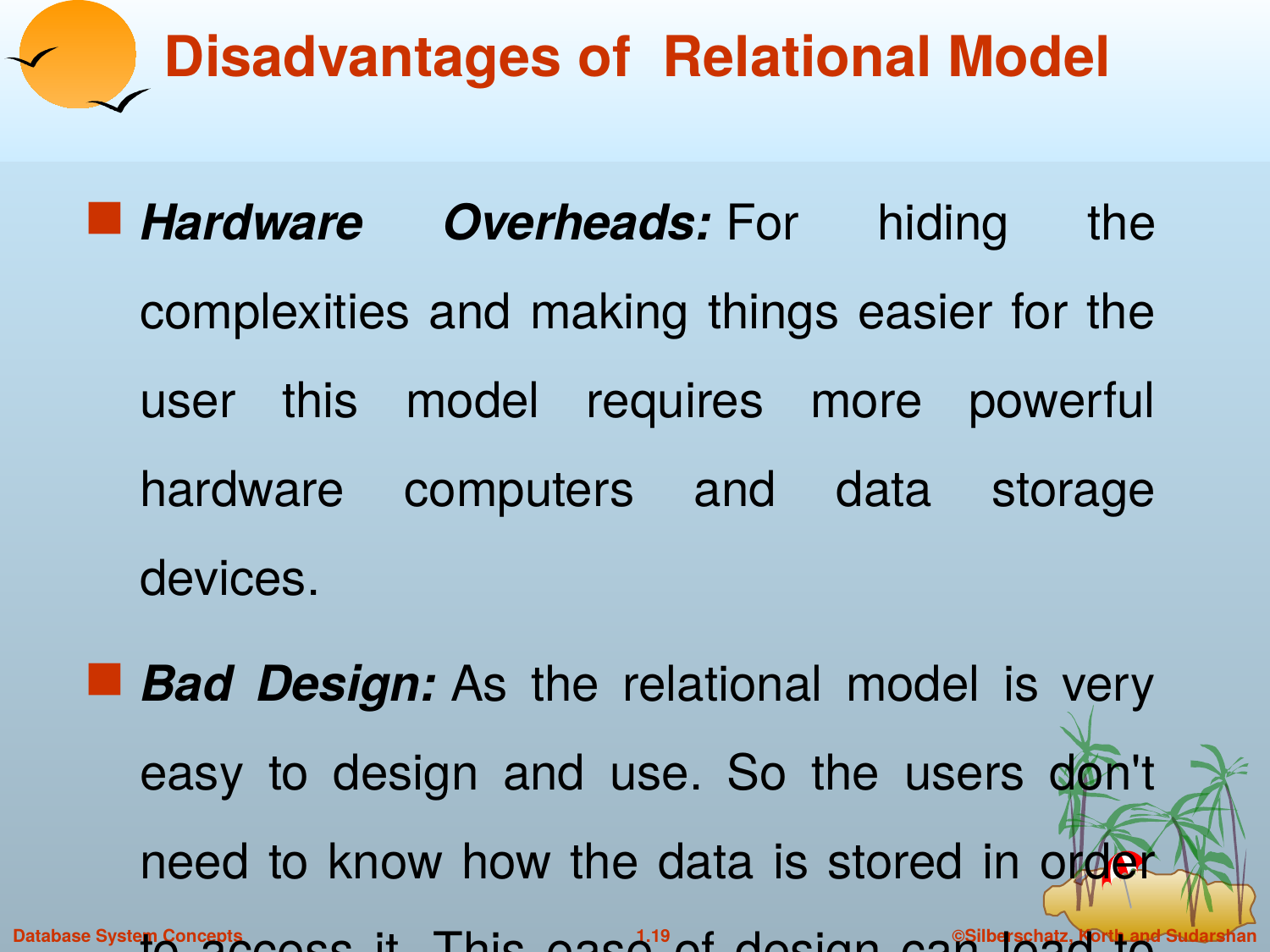

# Disadvantages of  Relational Model
Hardware Overheads: For hiding the complexities and making things easier for the user this model requires more powerful hardware computers and data storage devices.
Bad Design: As the relational model is very easy to design and use. So the users don't need to know how the data is stored in order to access it. This ease of design can lead to the development of a poor database which would slow down if the database grows.